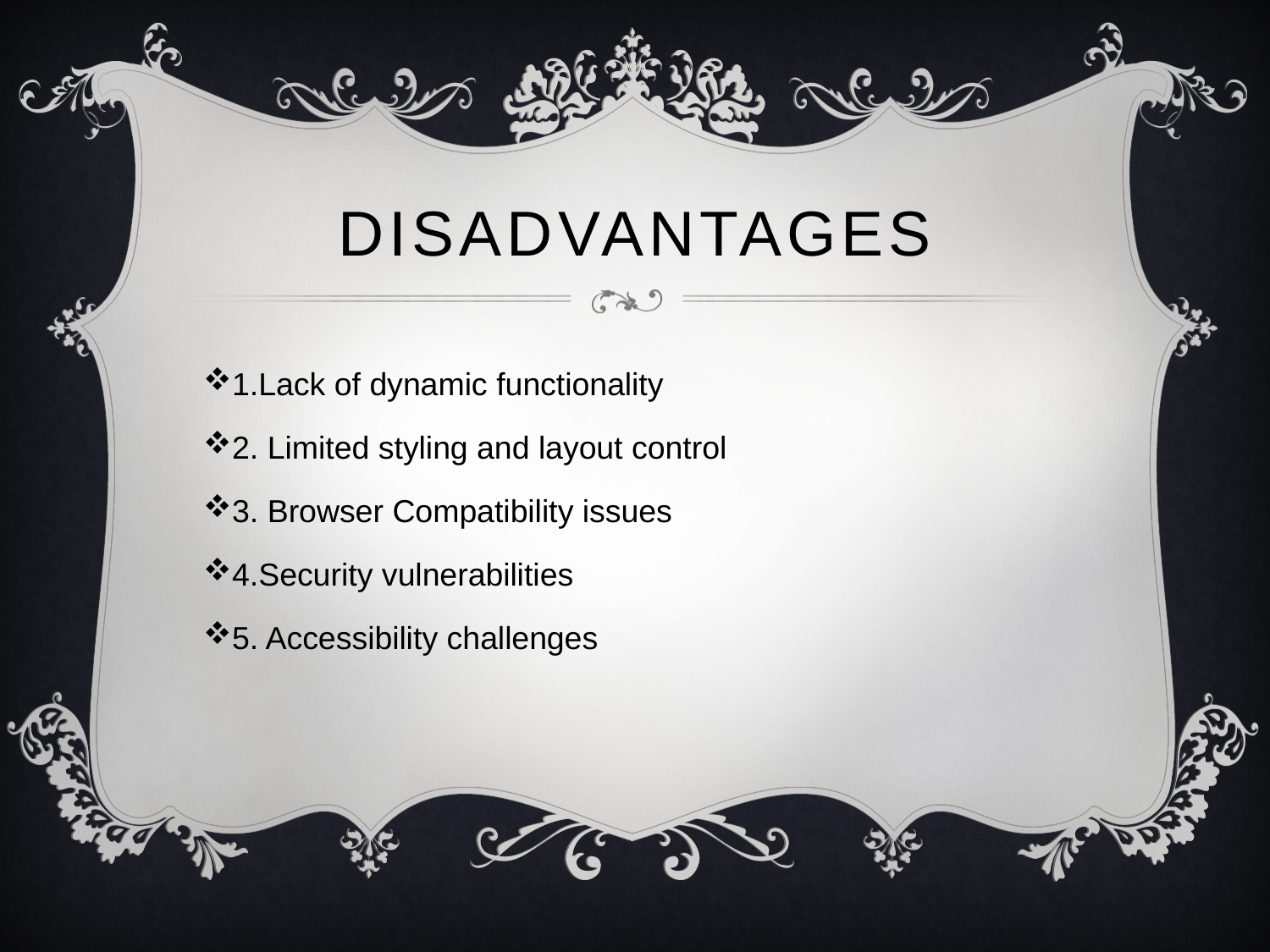

# DISADVANTAGES
1.Lack of dynamic functionality
2. Limited styling and layout control
3. Browser Compatibility issues
4.Security vulnerabilities
5. Accessibility challenges